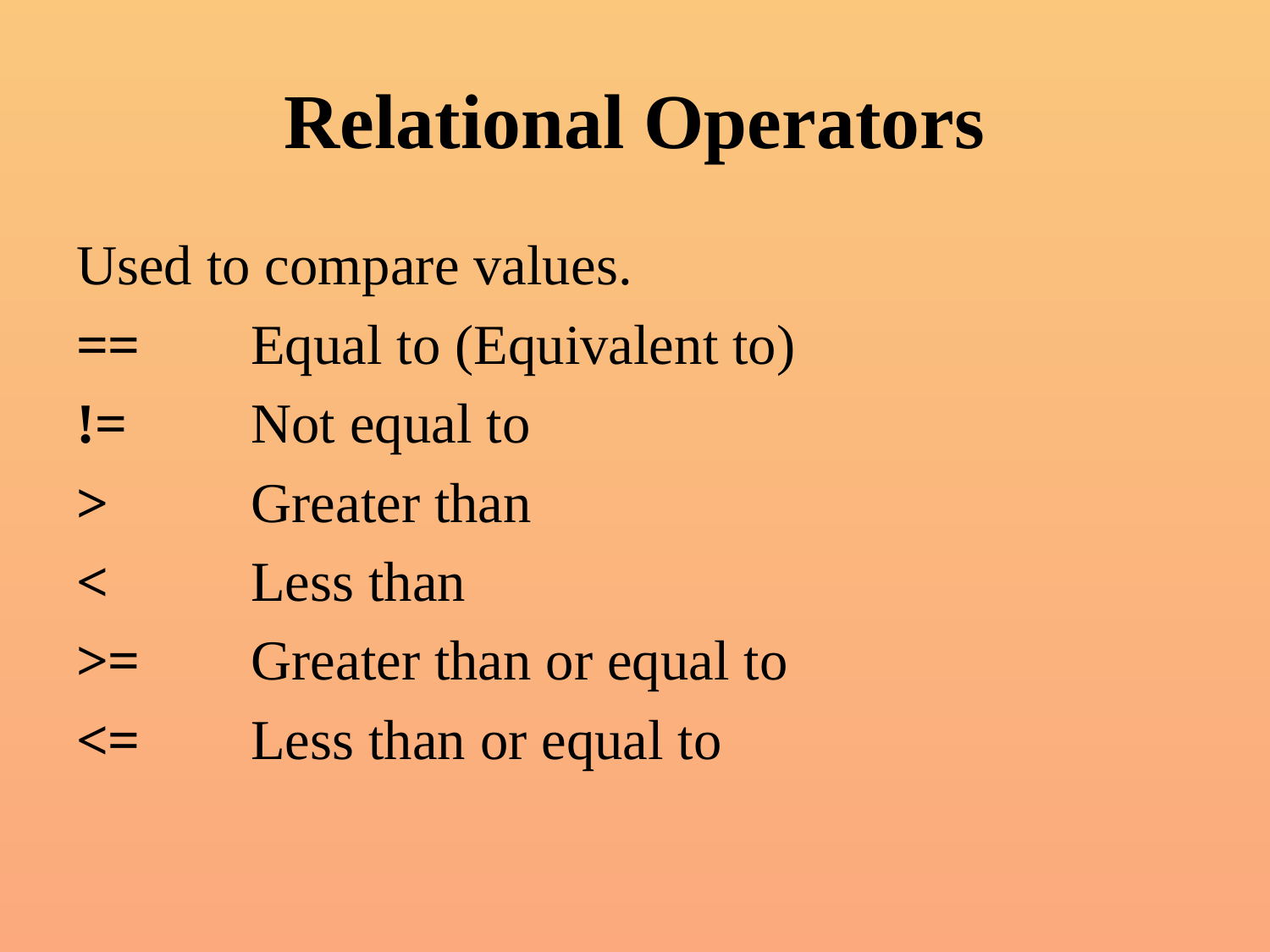

# Relational Operators
Used to compare values.
== 	Equal to (Equivalent to)
!=  	Not equal to
>  	Greater than
<  	Less than
>=  	Greater than or equal to
<=  	Less than or equal to